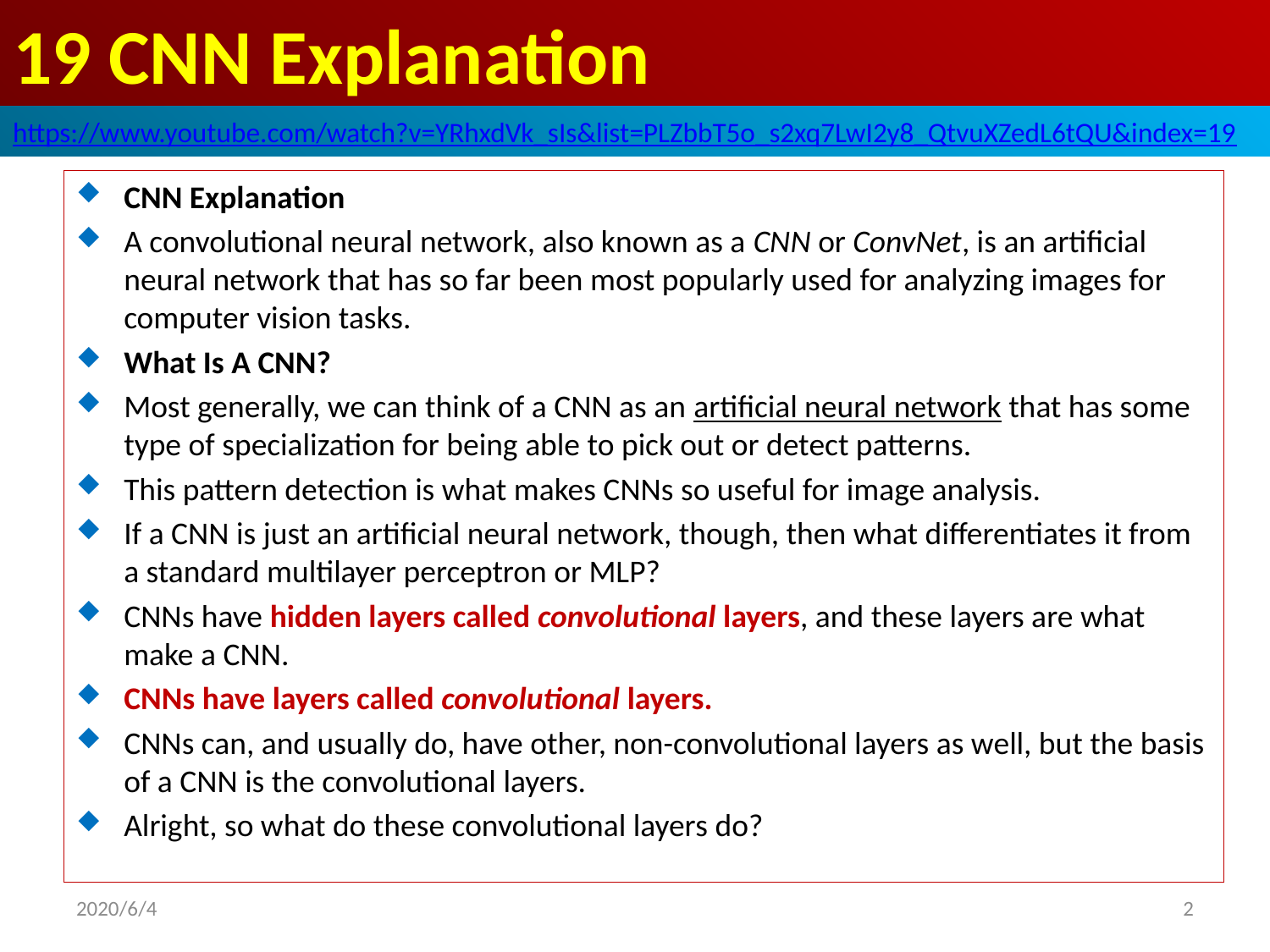

# 19 CNN Explanation
https://www.youtube.com/watch?v=YRhxdVk_sIs&list=PLZbbT5o_s2xq7LwI2y8_QtvuXZedL6tQU&index=19
CNN Explanation
A convolutional neural network, also known as a CNN or ConvNet, is an artificial neural network that has so far been most popularly used for analyzing images for computer vision tasks.
What Is A CNN?
Most generally, we can think of a CNN as an artificial neural network that has some type of specialization for being able to pick out or detect patterns.
This pattern detection is what makes CNNs so useful for image analysis.
If a CNN is just an artificial neural network, though, then what differentiates it from a standard multilayer perceptron or MLP?
CNNs have hidden layers called convolutional layers, and these layers are what make a CNN.
CNNs have layers called convolutional layers.
CNNs can, and usually do, have other, non-convolutional layers as well, but the basis of a CNN is the convolutional layers.
Alright, so what do these convolutional layers do?

2020/6/4
2